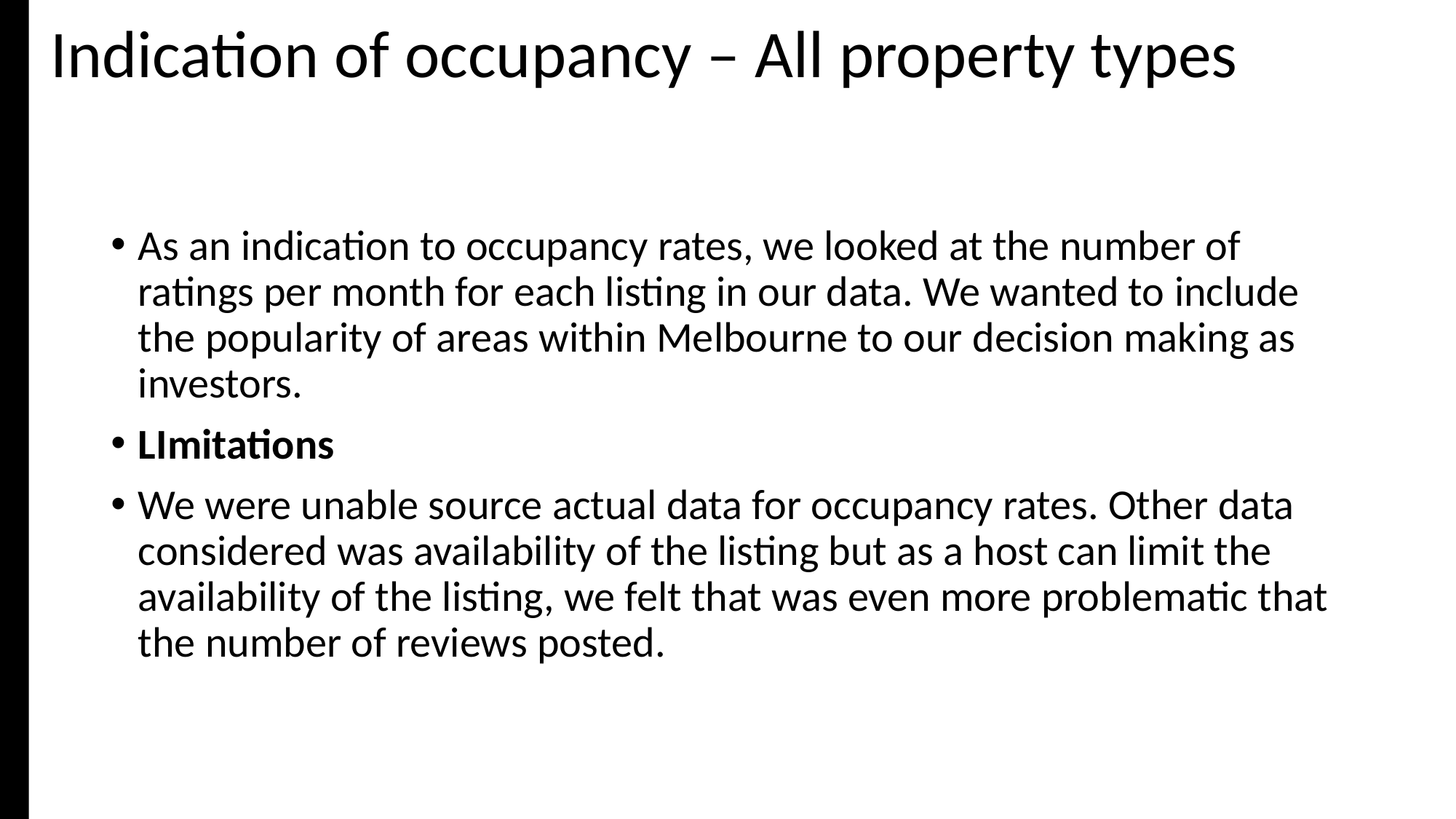

Indication of occupancy – All property types
As an indication to occupancy rates, we looked at the number of ratings per month for each listing in our data. We wanted to include the popularity of areas within Melbourne to our decision making as investors.
LImitations
We were unable source actual data for occupancy rates. Other data considered was availability of the listing but as a host can limit the availability of the listing, we felt that was even more problematic that the number of reviews posted.